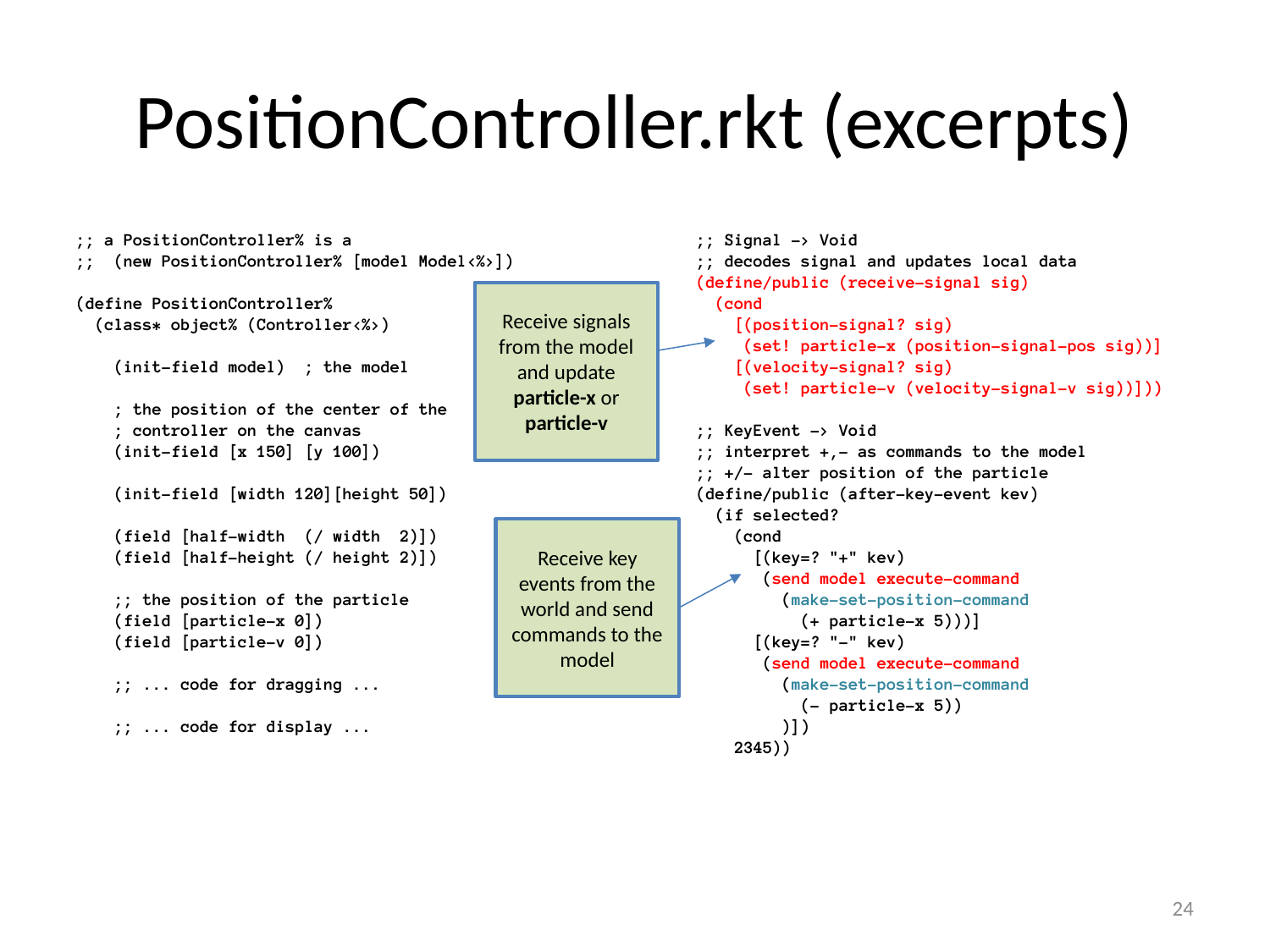

# PositionController.rkt (excerpts)
;; a PositionController% is a
;;  (new PositionController% [model Model<%>])

(define PositionController%
  (class* object% (Controller<%>)

    (init-field model)  ; the model

    ; the position of the center of the
    ; controller on the canvas
    (init-field [x 150] [y 100])

    (init-field [width 120][height 50])

    (field [half-width  (/ width  2)])
    (field [half-height (/ height 2)])

    ;; the position of the particle
    (field [particle-x 0])
    (field [particle-v 0])

    ;; ... code for dragging ...

    ;; ... code for display ...
    ;; Signal -> Void
    ;; decodes signal and updates local data
    (define/public (receive-signal sig)
      (cond
        [(position-signal? sig)
         (set! particle-x (position-signal-pos sig))]
        [(velocity-signal? sig)
         (set! particle-v (velocity-signal-v sig))]))

    ;; KeyEvent -> Void
    ;; interpret +,- as commands to the model
    ;; +/- alter position of the particle
    (define/public (after-key-event kev)
      (if selected?
        (cond
          [(key=? "+" kev)
           (send model execute-command
             (make-set-position-command
               (+ particle-x 5)))]
          [(key=? "-" kev)
           (send model execute-command
             (make-set-position-command
               (- particle-x 5))
             )])
        2345))
Receive signals from the model and update particle-x or particle-v
Receive key events from the world and send commands to the model
24